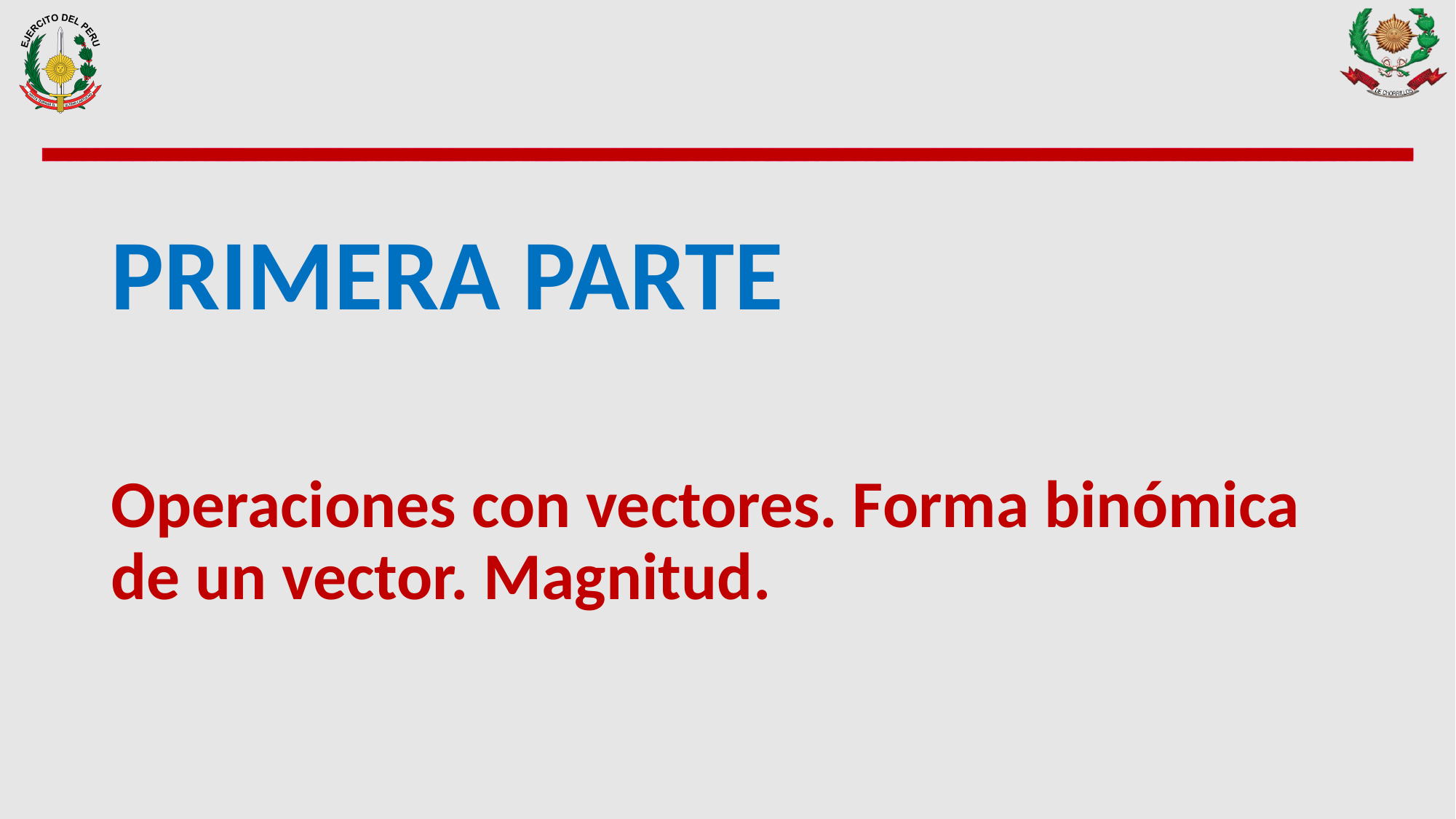

PRIMERA PARTE

Operaciones con vectores. Forma binómica de un vector. Magnitud.